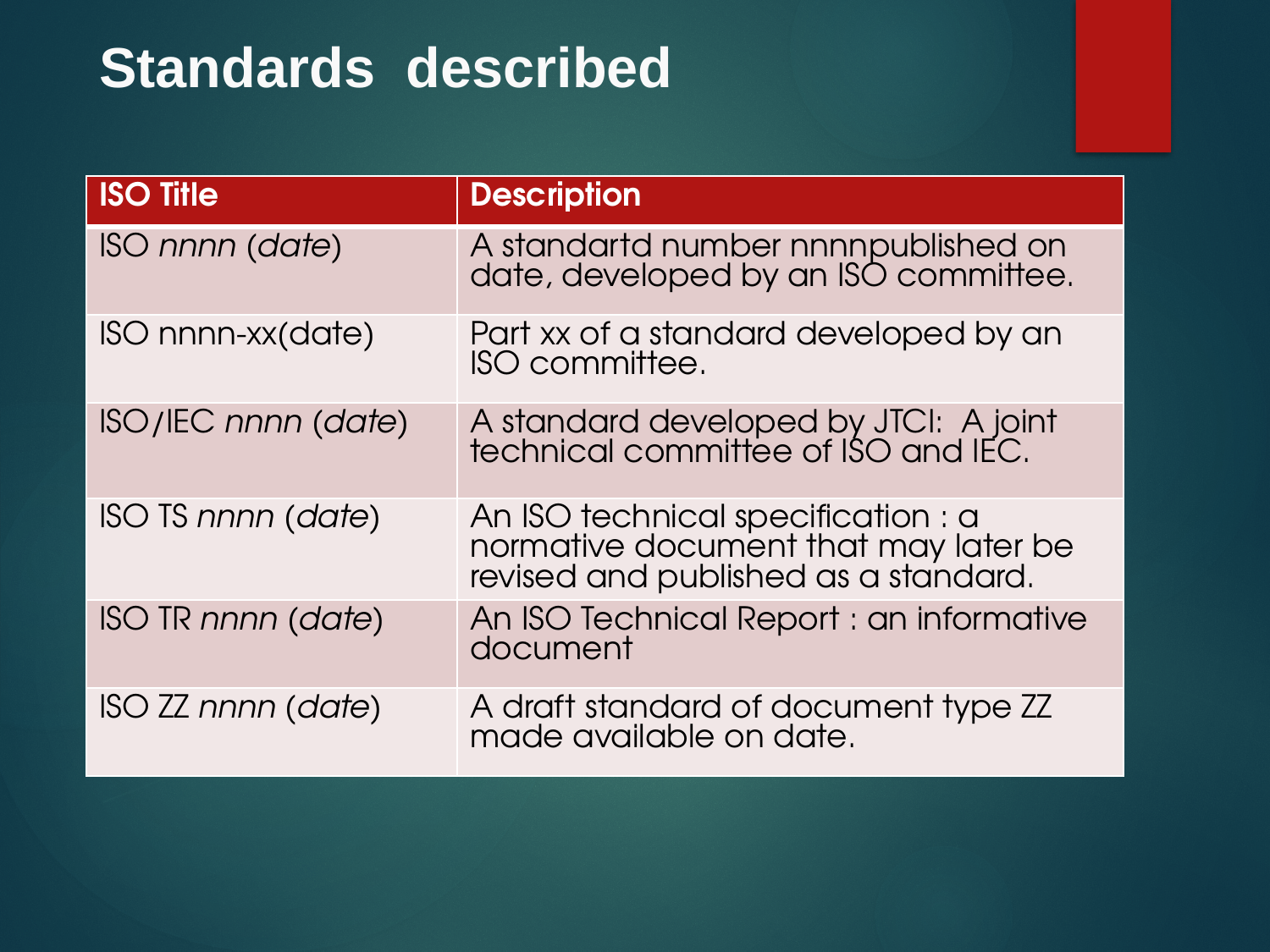

# Standards  described
| ISO Title | Description |
| --- | --- |
| ISO nnnn (date) | A standartd number nnnnpublished on date, developed by an ISO committee. |
| ISO nnnn-xx(date) | Part xx of a standard developed by an ISO committee. |
| ISO/IEC nnnn (date) | A standard developed by JTCI: A joint technical committee of ISO and IEC. |
| ISO TS nnnn (date) | An ISO technical specification : a normative document that may later be revised and published as a standard. |
| ISO TR nnnn (date) | An ISO Technical Report : an informative document |
| ISO ZZ nnnn (date) | A draft standard of document type ZZ made available on date. |